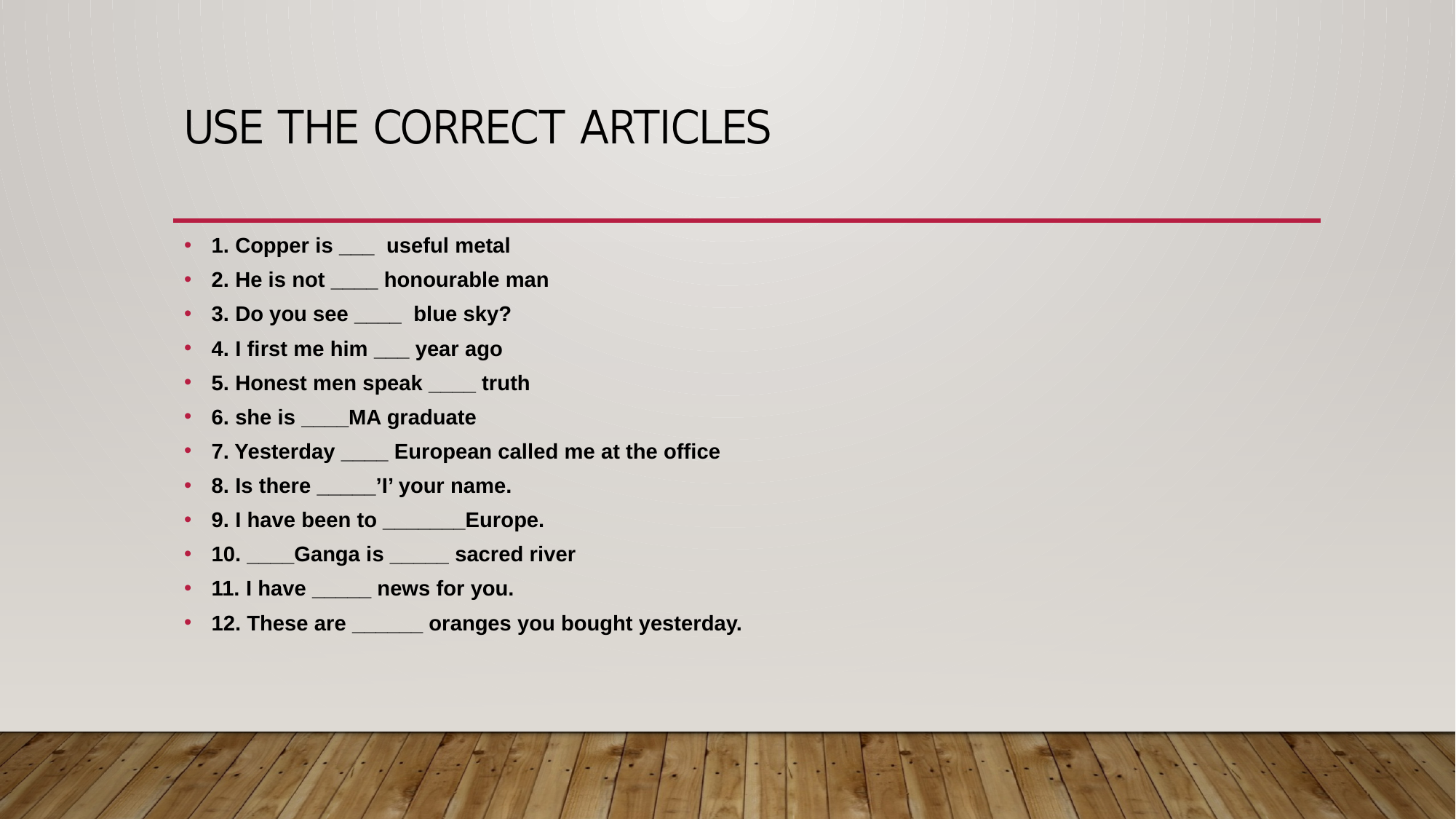

# Use the correct Articles
1. Copper is ___  useful metal
2. He is not ____ honourable man
3. Do you see ____  blue sky?
4. I first me him ___ year ago
5. Honest men speak ____ truth
6. she is ____MA graduate
7. Yesterday ____ European called me at the office
8. Is there _____’I’ your name.
9. I have been to _______Europe.
10. ____Ganga is _____ sacred river
11. I have _____ news for you.
12. These are ______ oranges you bought yesterday.